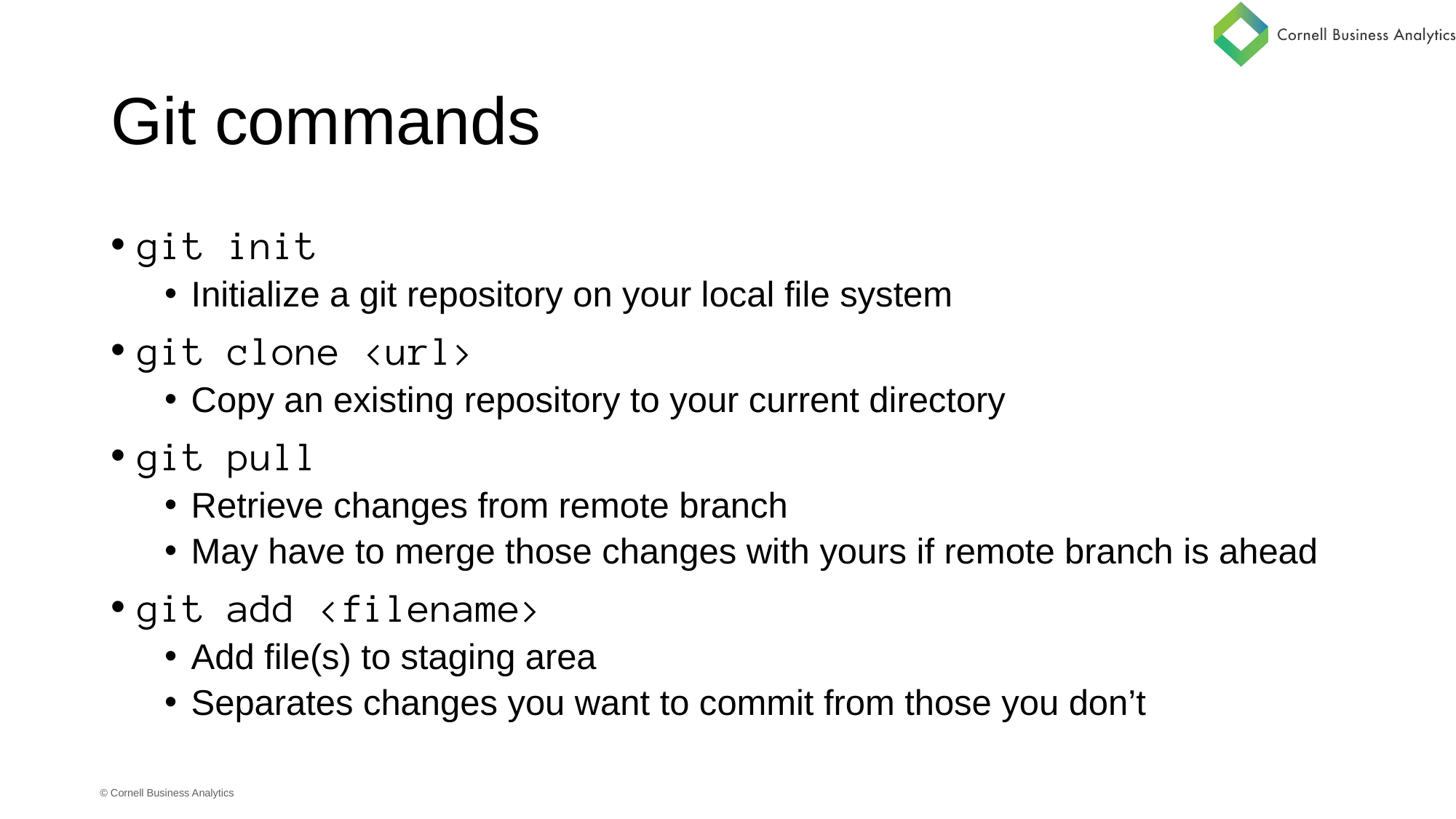

# Git commands
git init
Initialize a git repository on your local file system
git clone <url>
Copy an existing repository to your current directory
git pull
Retrieve changes from remote branch
May have to merge those changes with yours if remote branch is ahead
git add <filename>
Add file(s) to staging area
Separates changes you want to commit from those you don’t